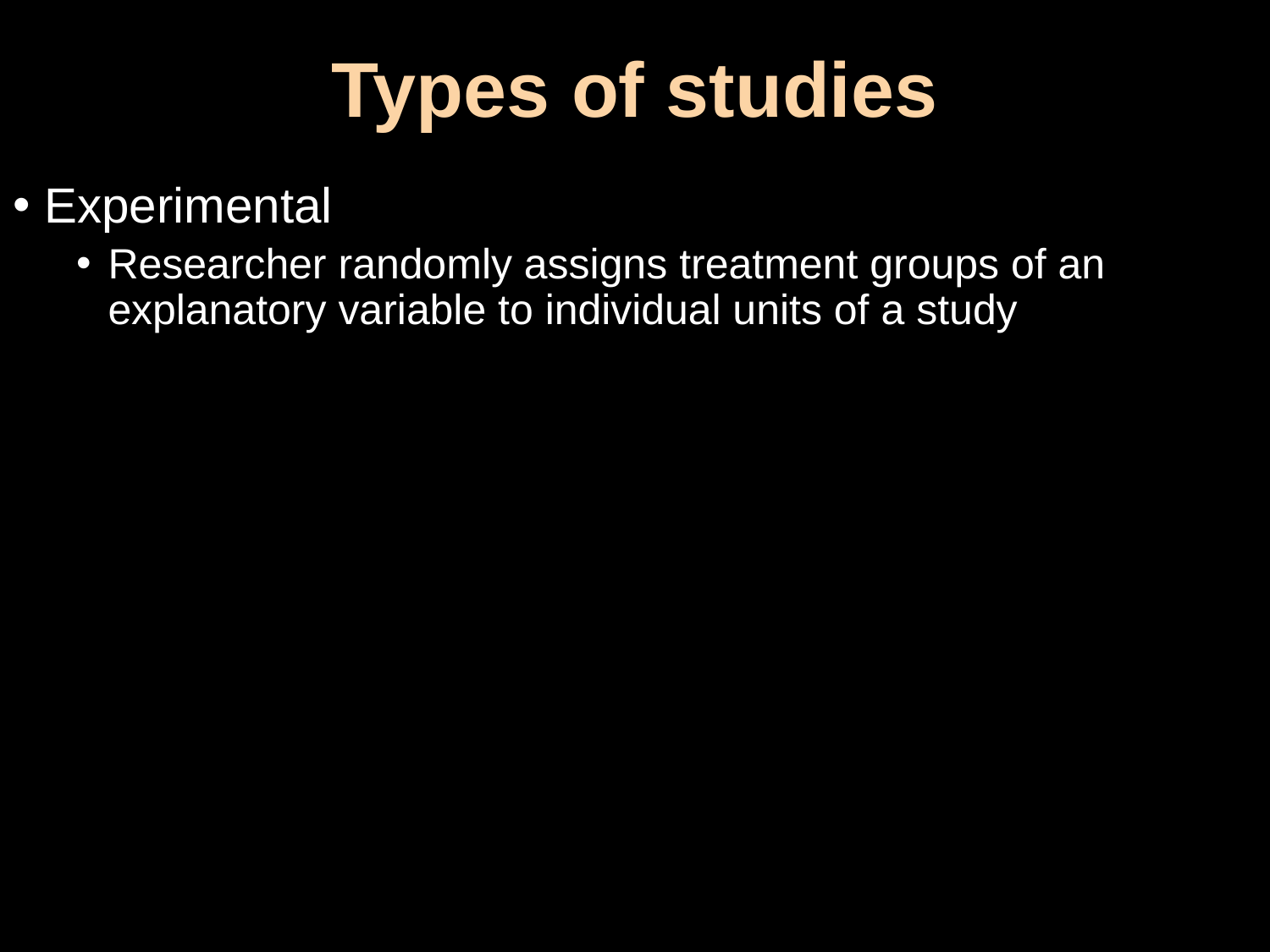

# Types of studies
Experimental
Researcher randomly assigns treatment groups of an explanatory variable to individual units of a study